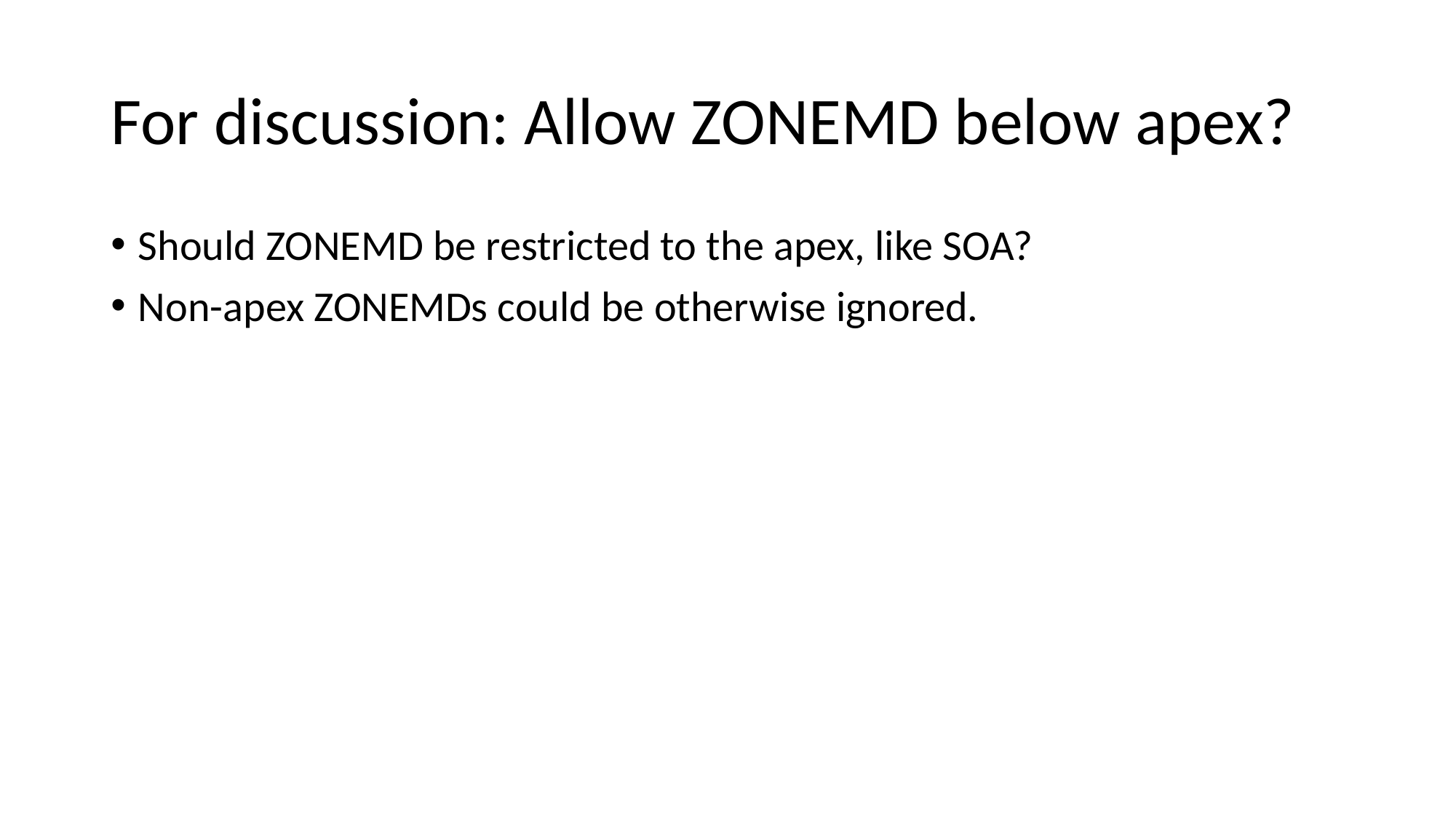

# For discussion: Allow ZONEMD below apex?
Should ZONEMD be restricted to the apex, like SOA?
Non-apex ZONEMDs could be otherwise ignored.